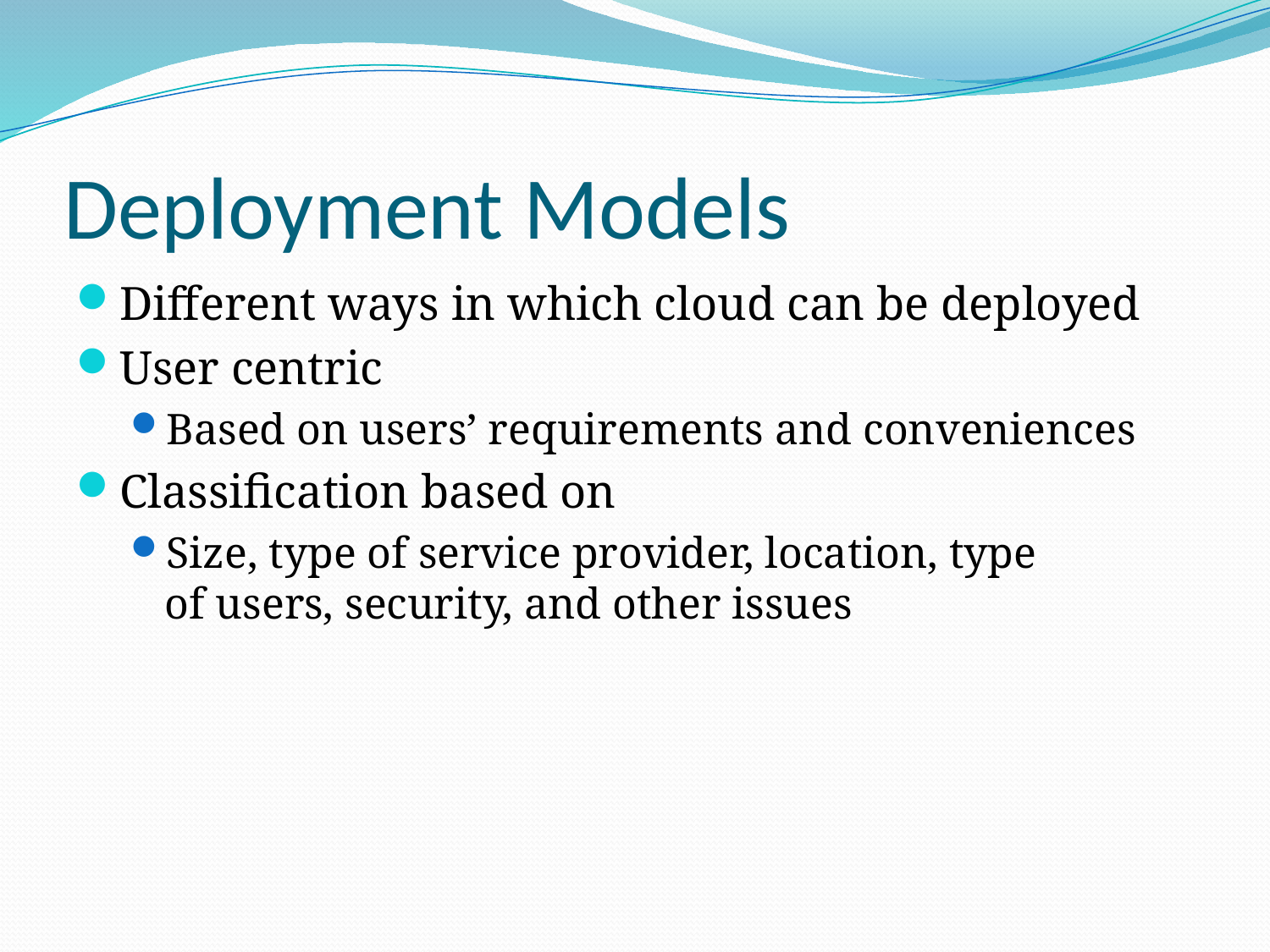

# Deployment Models
Different ways in which cloud can be deployed
User centric
Based on users’ requirements and conveniences
Classification based on
Size, type of service provider, location, type
of users, security, and other issues